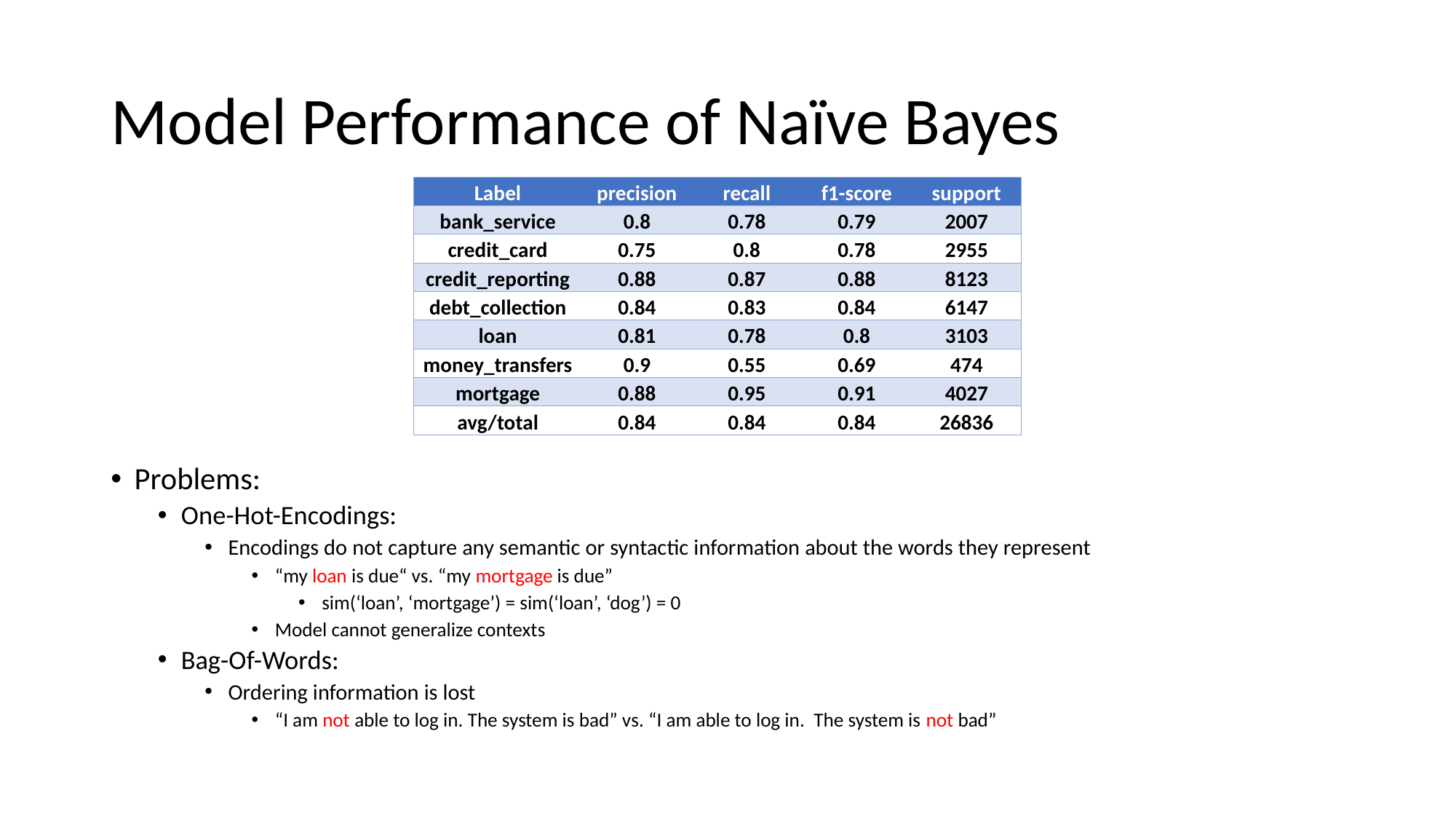

# Model Performance of Naïve Bayes
| Label | precision | recall | f1-score | support |
| --- | --- | --- | --- | --- |
| bank\_service | 0.8 | 0.78 | 0.79 | 2007 |
| credit\_card | 0.75 | 0.8 | 0.78 | 2955 |
| credit\_reporting | 0.88 | 0.87 | 0.88 | 8123 |
| debt\_collection | 0.84 | 0.83 | 0.84 | 6147 |
| loan | 0.81 | 0.78 | 0.8 | 3103 |
| money\_transfers | 0.9 | 0.55 | 0.69 | 474 |
| mortgage | 0.88 | 0.95 | 0.91 | 4027 |
| avg/total | 0.84 | 0.84 | 0.84 | 26836 |

Problems:
One-Hot-Encodings:
Encodings do not capture any semantic or syntactic information about the words they represent
“my loan is due“ vs. “my mortgage is due”
sim(‘loan’, ‘mortgage’) = sim(‘loan’, ‘dog’) = 0
Model cannot generalize contexts
Bag-Of-Words:
Ordering information is lost
“I am not able to log in. The system is bad” vs. “I am able to log in.  The system is not bad”